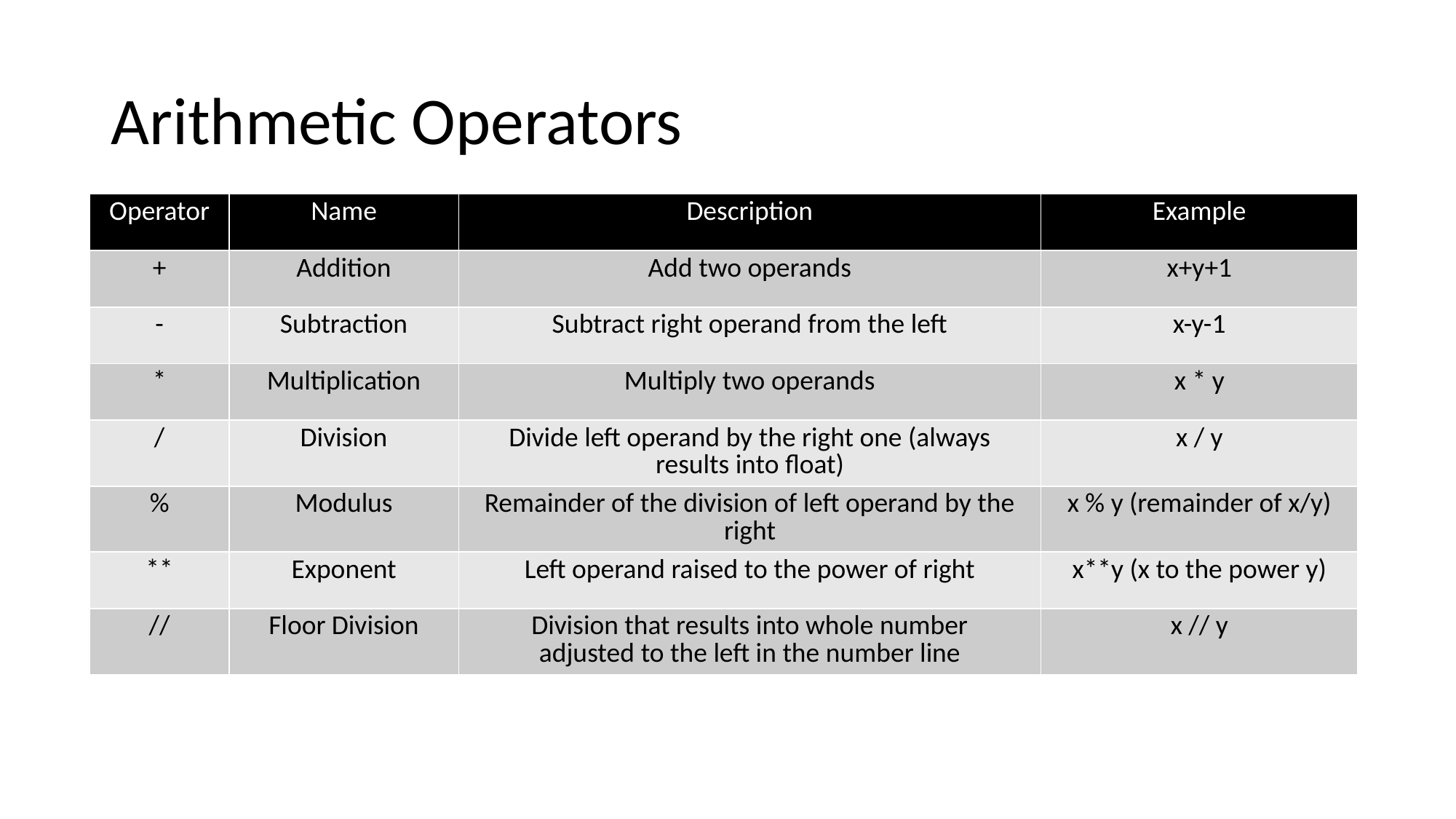

# Arithmetic Operators
| Operator | Name | Description | Example |
| --- | --- | --- | --- |
| + | Addition | Add two operands | x+y+1 |
| - | Subtraction | Subtract right operand from the left | x-y-1 |
| \* | Multiplication | Multiply two operands | x \* y |
| / | Division | Divide left operand by the right one (always results into float) | x / y |
| % | Modulus | Remainder of the division of left operand by the right | x % y (remainder of x/y) |
| \*\* | Exponent | Left operand raised to the power of right | x\*\*y (x to the power y) |
| // | Floor Division | Division that results into whole number adjusted to the left in the number line | x // y |